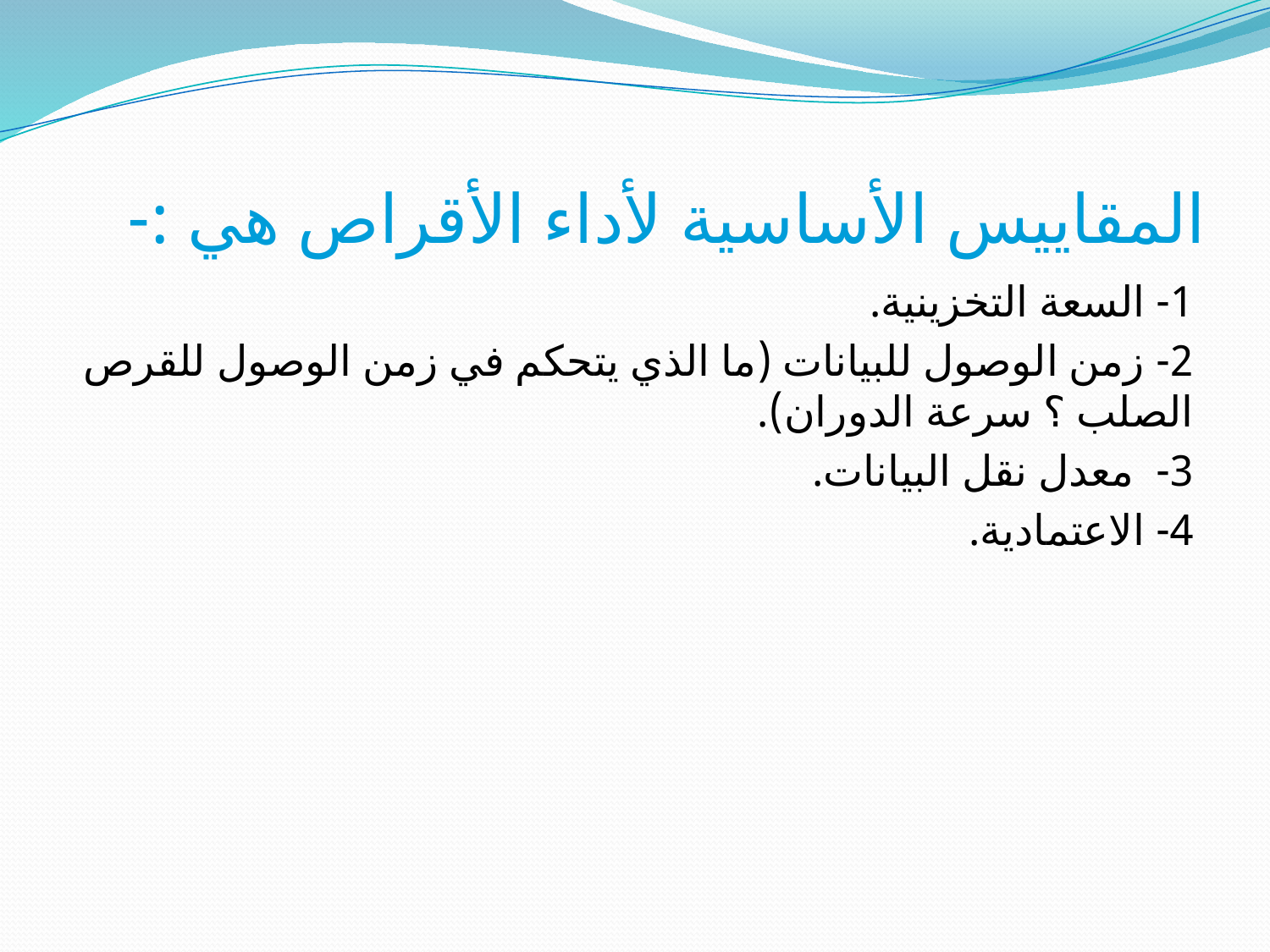

# المقاييس الأساسية لأداء الأقراص هي :-
1- السعة التخزينية.
2- زمن الوصول للبيانات (ما الذي يتحكم في زمن الوصول للقرص الصلب ؟ سرعة الدوران).
3-  معدل نقل البيانات.
4- الاعتمادية.